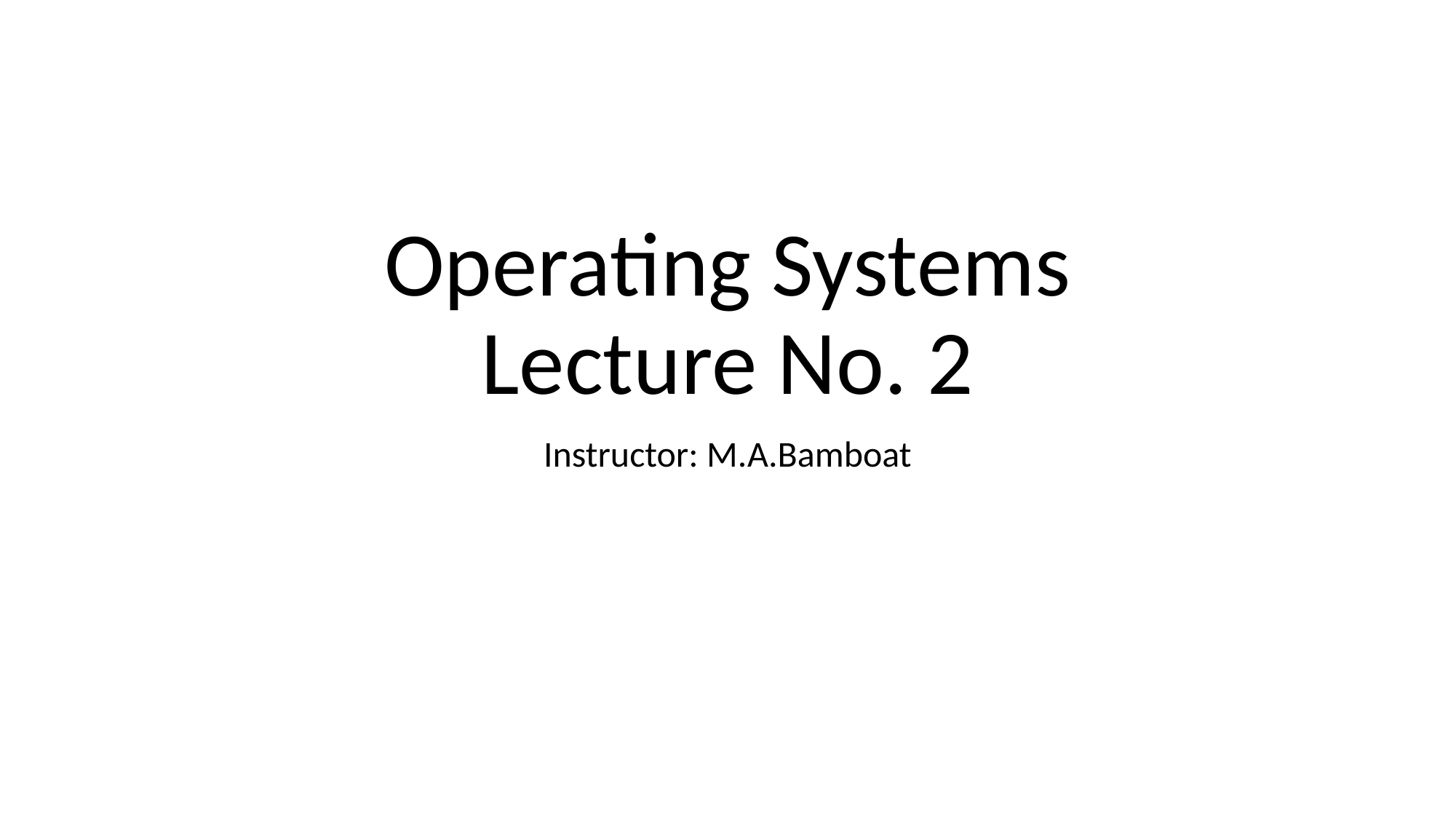

# Operating Systems Lecture No. 2
Instructor: M.A.Bamboat